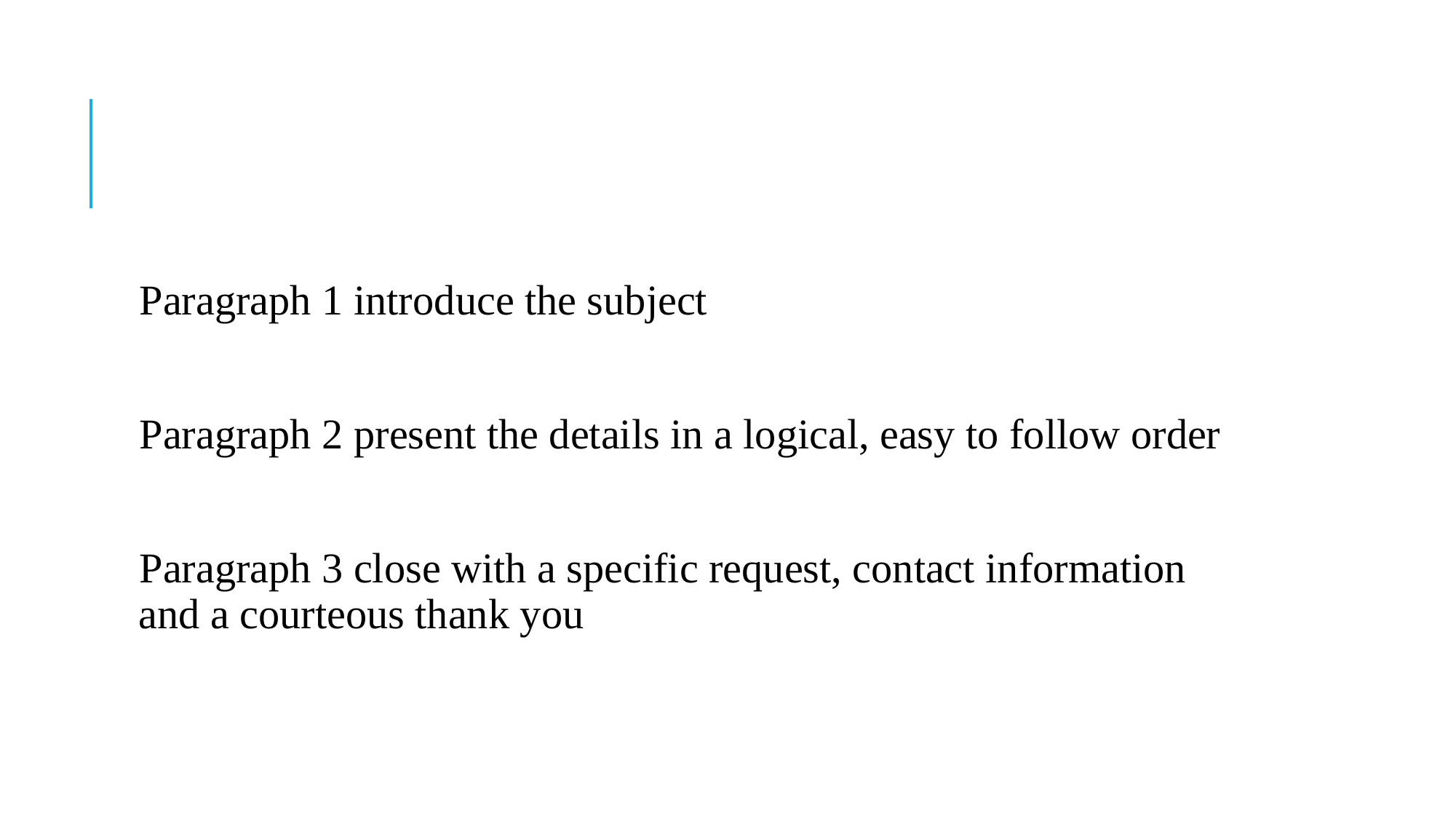

#
Paragraph 1 introduce the subject

Paragraph 2 present the details in a logical, easy to follow order

Paragraph 3 close with a specific request, contact information       and a courteous thank you